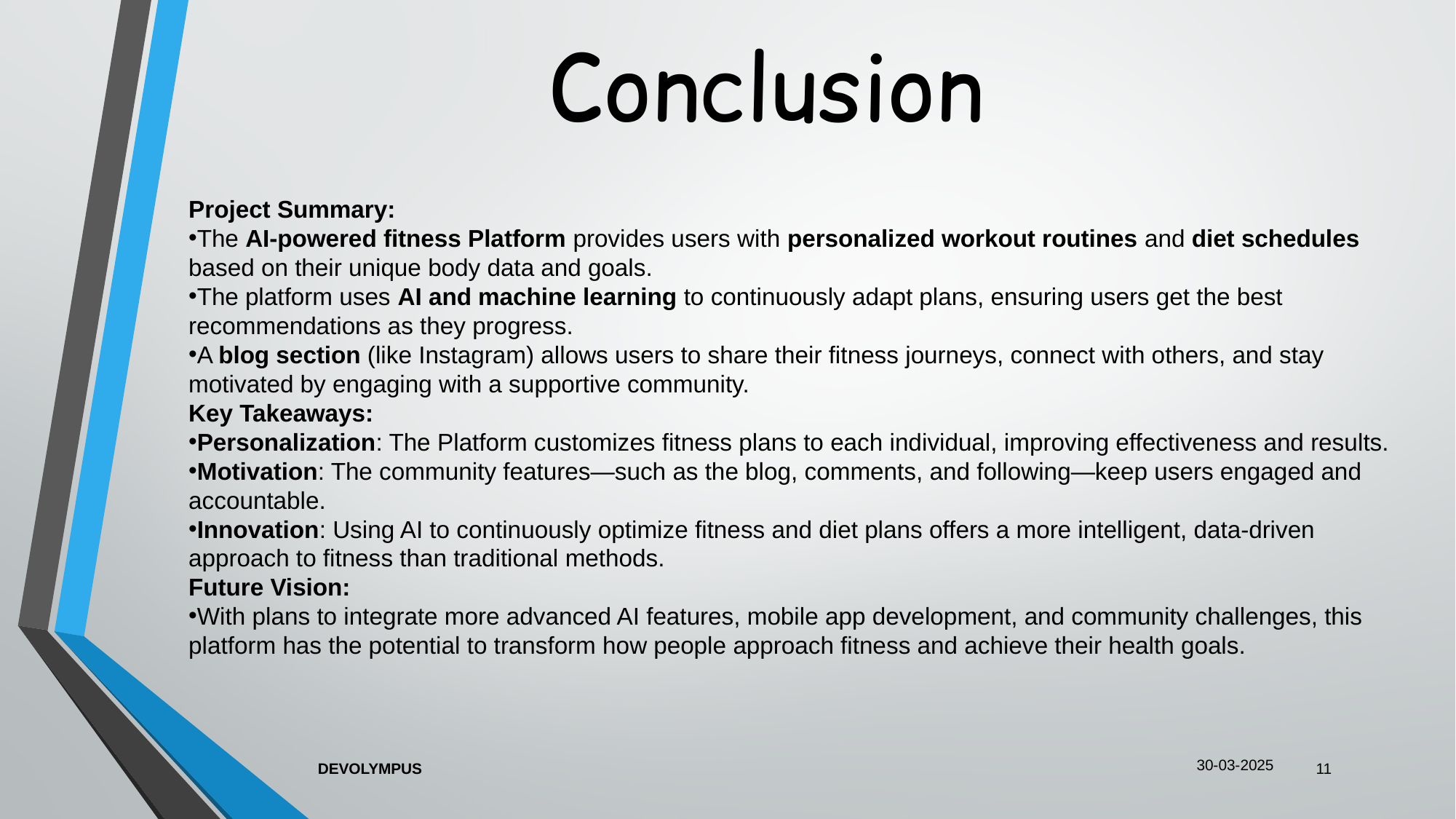

Conclusion

Project Summary:
The AI-powered fitness Platform provides users with personalized workout routines and diet schedules based on their unique body data and goals.
The platform uses AI and machine learning to continuously adapt plans, ensuring users get the best recommendations as they progress.
A blog section (like Instagram) allows users to share their fitness journeys, connect with others, and stay motivated by engaging with a supportive community.
Key Takeaways:
Personalization: The Platform customizes fitness plans to each individual, improving effectiveness and results.
Motivation: The community features—such as the blog, comments, and following—keep users engaged and accountable.
Innovation: Using AI to continuously optimize fitness and diet plans offers a more intelligent, data-driven approach to fitness than traditional methods.
Future Vision:
With plans to integrate more advanced AI features, mobile app development, and community challenges, this platform has the potential to transform how people approach fitness and achieve their health goals.

30-03-2025
DEVOLYMPUS
11